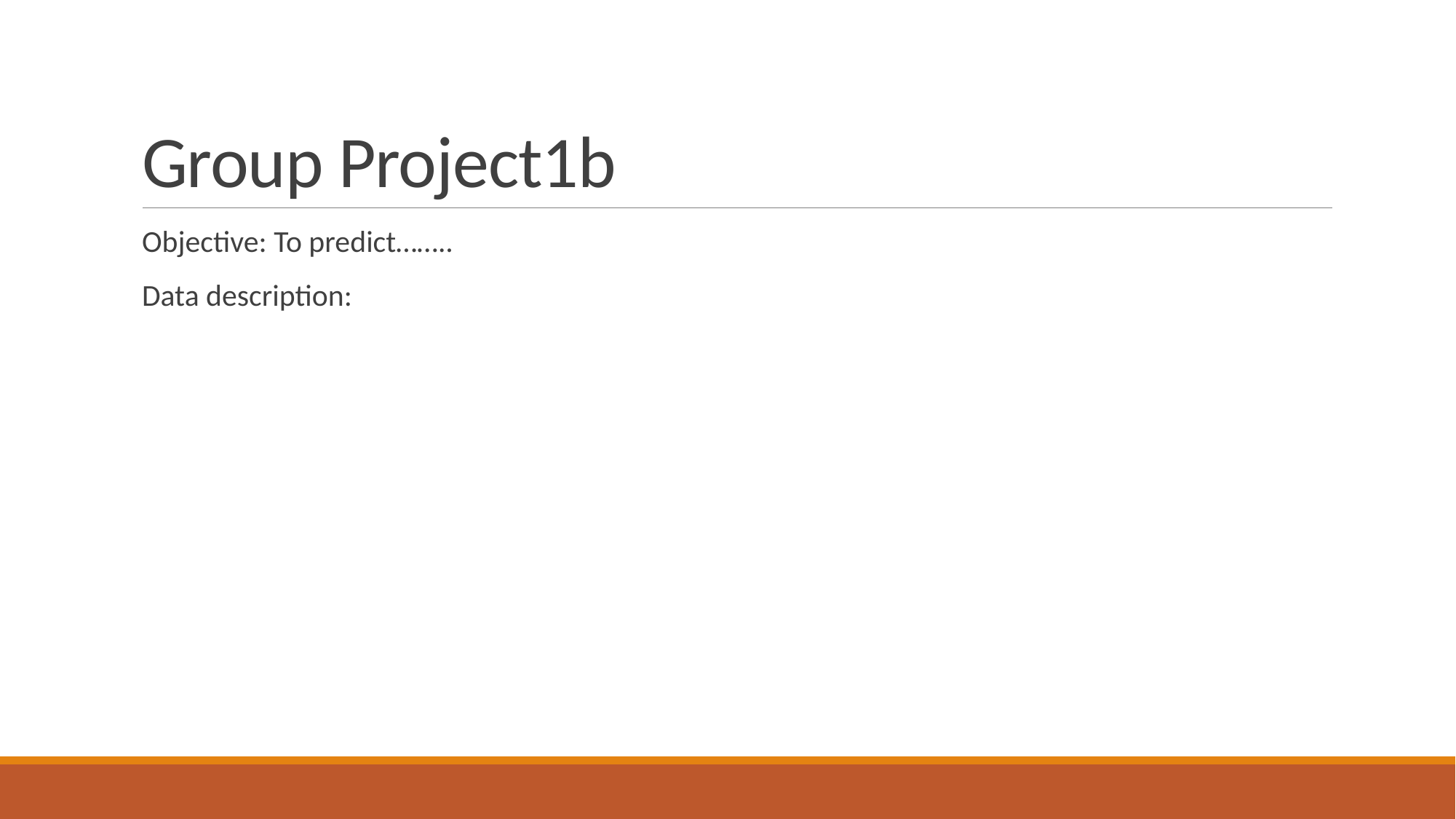

# Group Project1b
Objective: To predict……..
Data description: